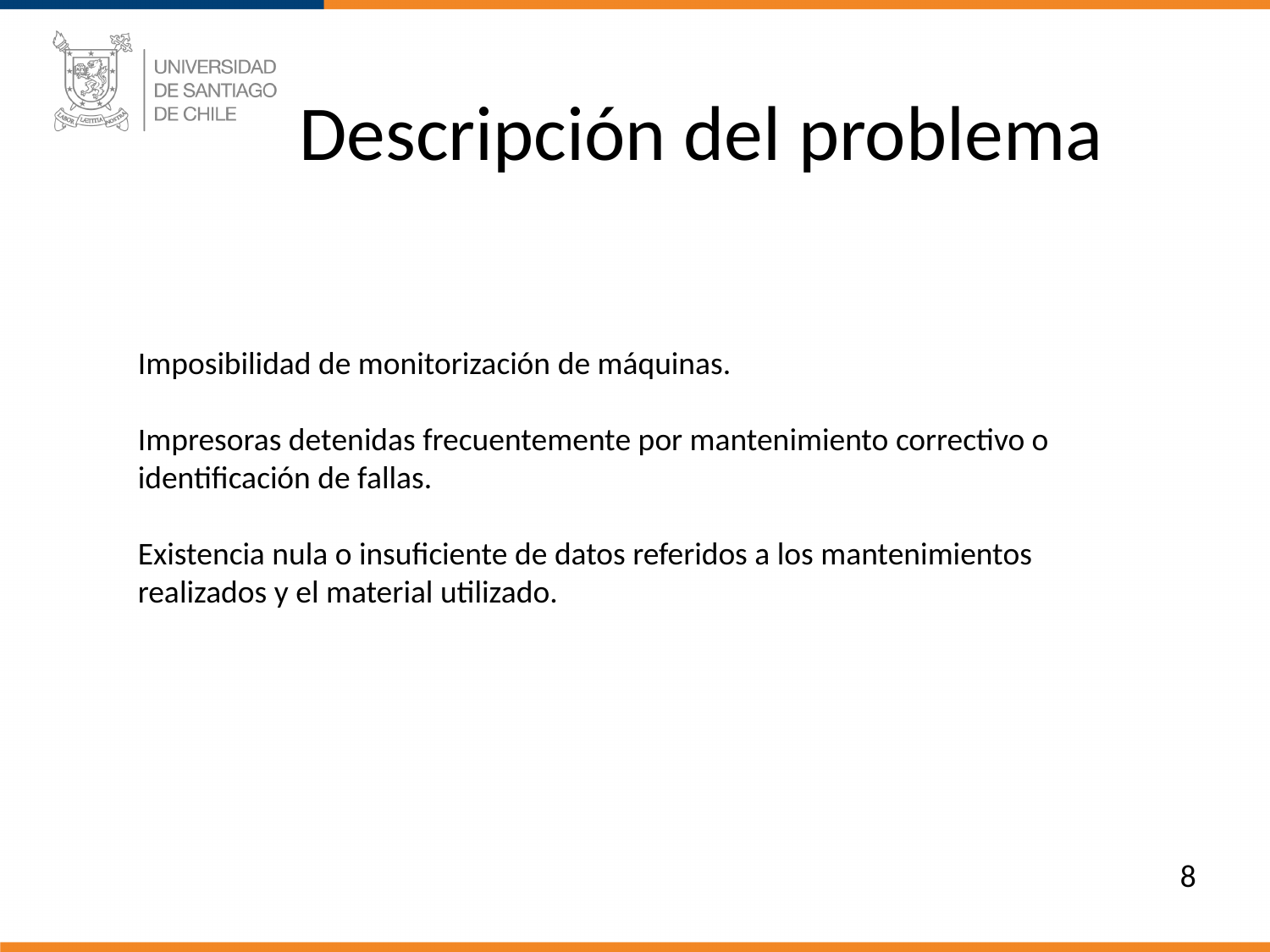

Descripción del problema
Imposibilidad de monitorización de máquinas.

Impresoras detenidas frecuentemente por mantenimiento correctivo o identificación de fallas.

Existencia nula o insuficiente de datos referidos a los mantenimientos realizados y el material utilizado.
8